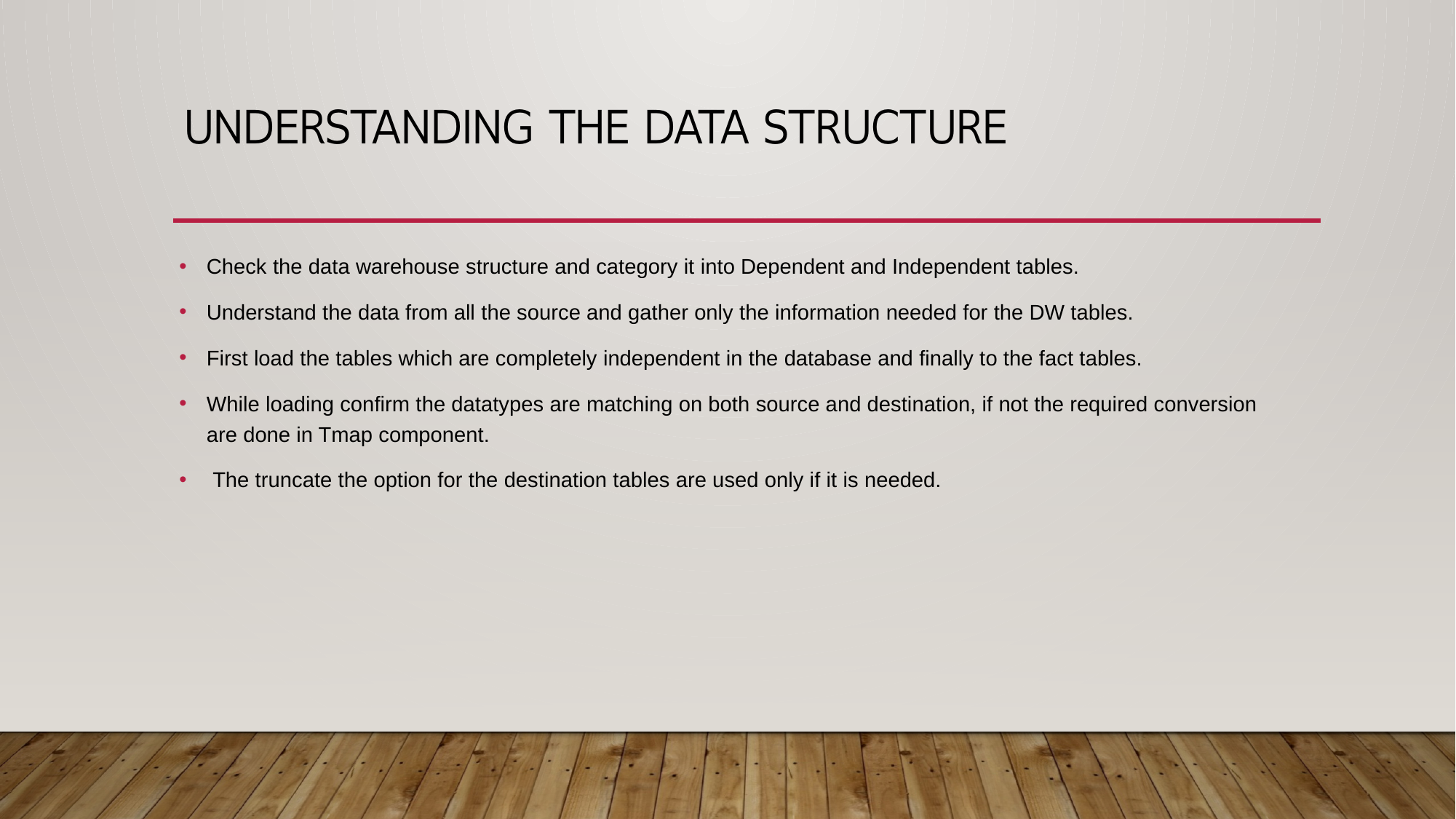

# Understanding the data structure
Check the data warehouse structure and category it into Dependent and Independent tables.
Understand the data from all the source and gather only the information needed for the DW tables.
First load the tables which are completely independent in the database and finally to the fact tables.
While loading confirm the datatypes are matching on both source and destination, if not the required conversion are done in Tmap component.
 The truncate the option for the destination tables are used only if it is needed.